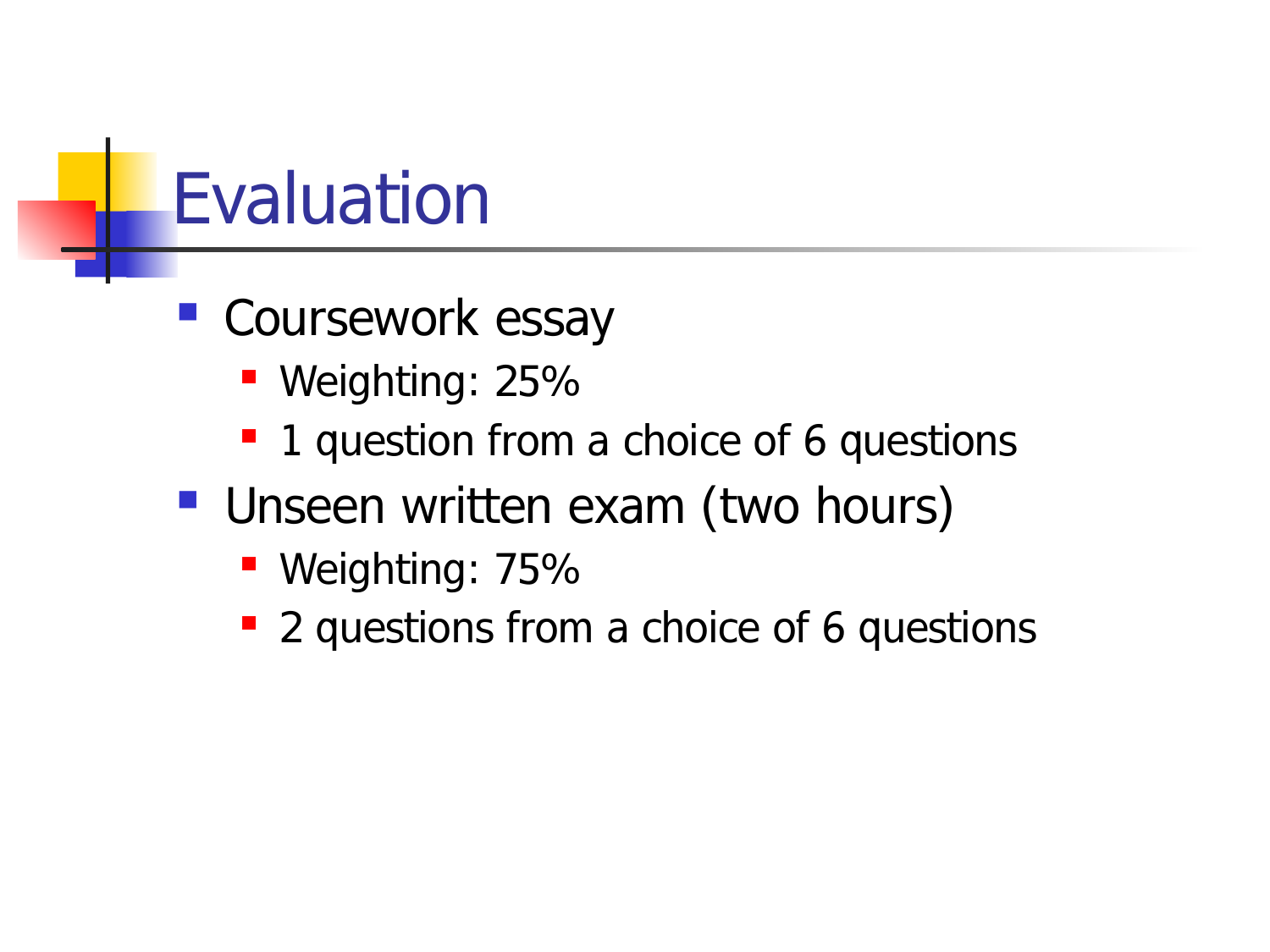

# Evaluation
Coursework essay
Weighting: 25%
1 question from a choice of 6 questions
Unseen written exam (two hours)
Weighting: 75%
2 questions from a choice of 6 questions